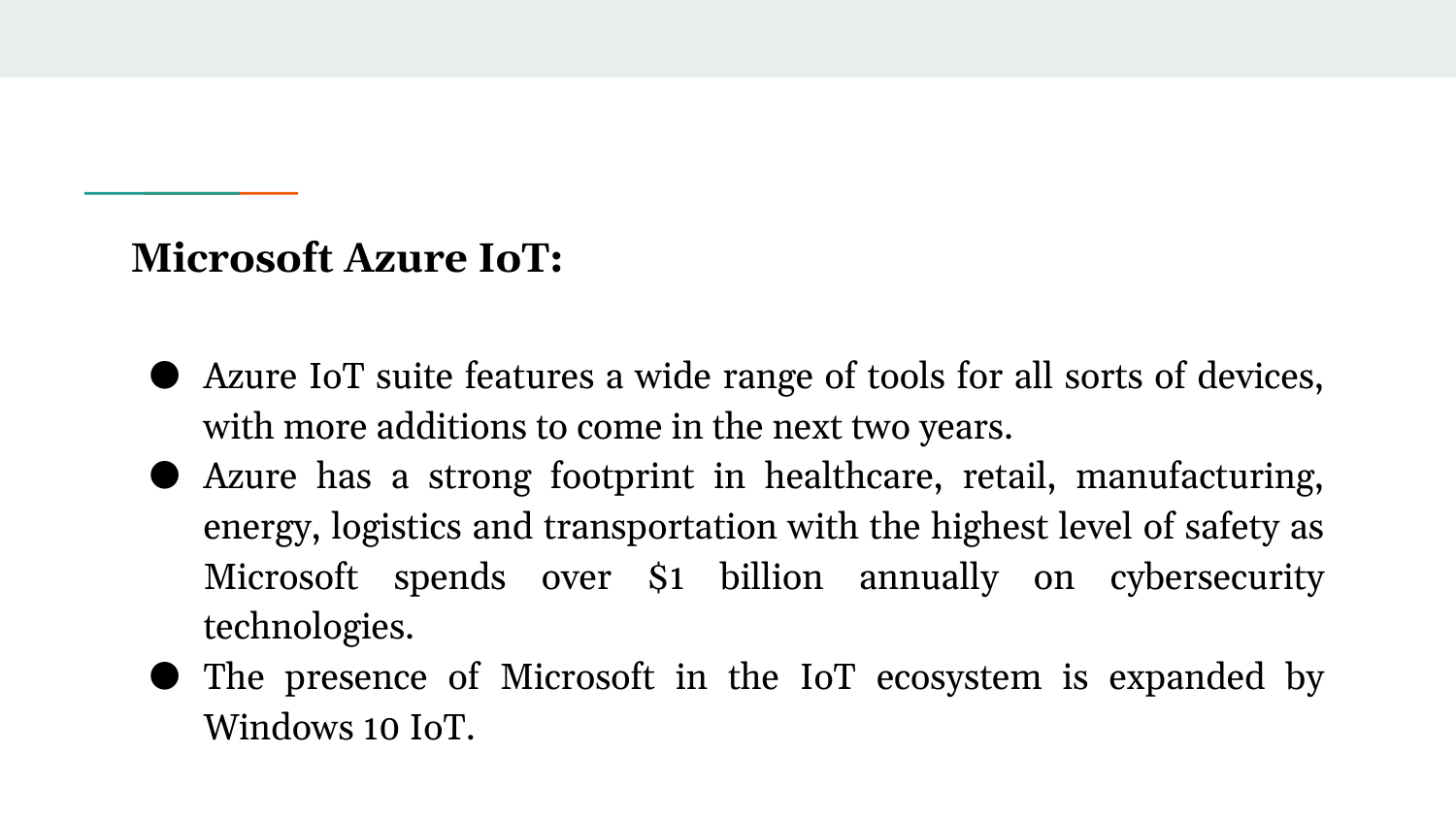

# Microsoft Azure IoT:

Azure IoT suite features a wide range of tools for all sorts of devices, with more additions to come in the next two years.
Azure has a strong footprint in healthcare, retail, manufacturing, energy, logistics and transportation with the highest level of safety as Microsoft spends over $1 billion annually on cybersecurity technologies.
The presence of Microsoft in the IoT ecosystem is expanded by Windows 10 IoT.